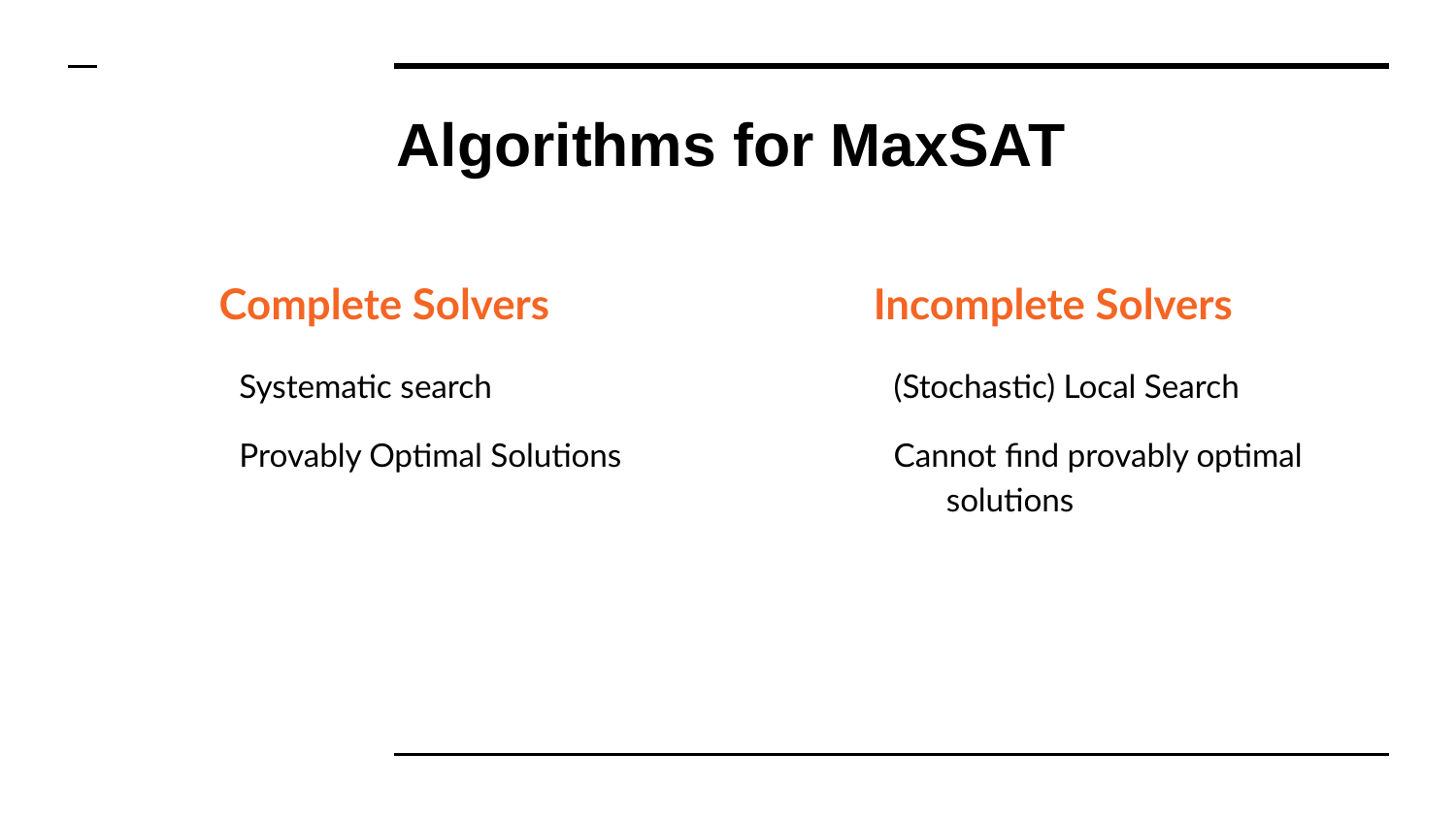

# Algorithms for MaxSAT
Complete Solvers
Systematic search
Provably Optimal Solutions
Incomplete Solvers
(Stochastic) Local Search
Cannot find provably optimal solutions